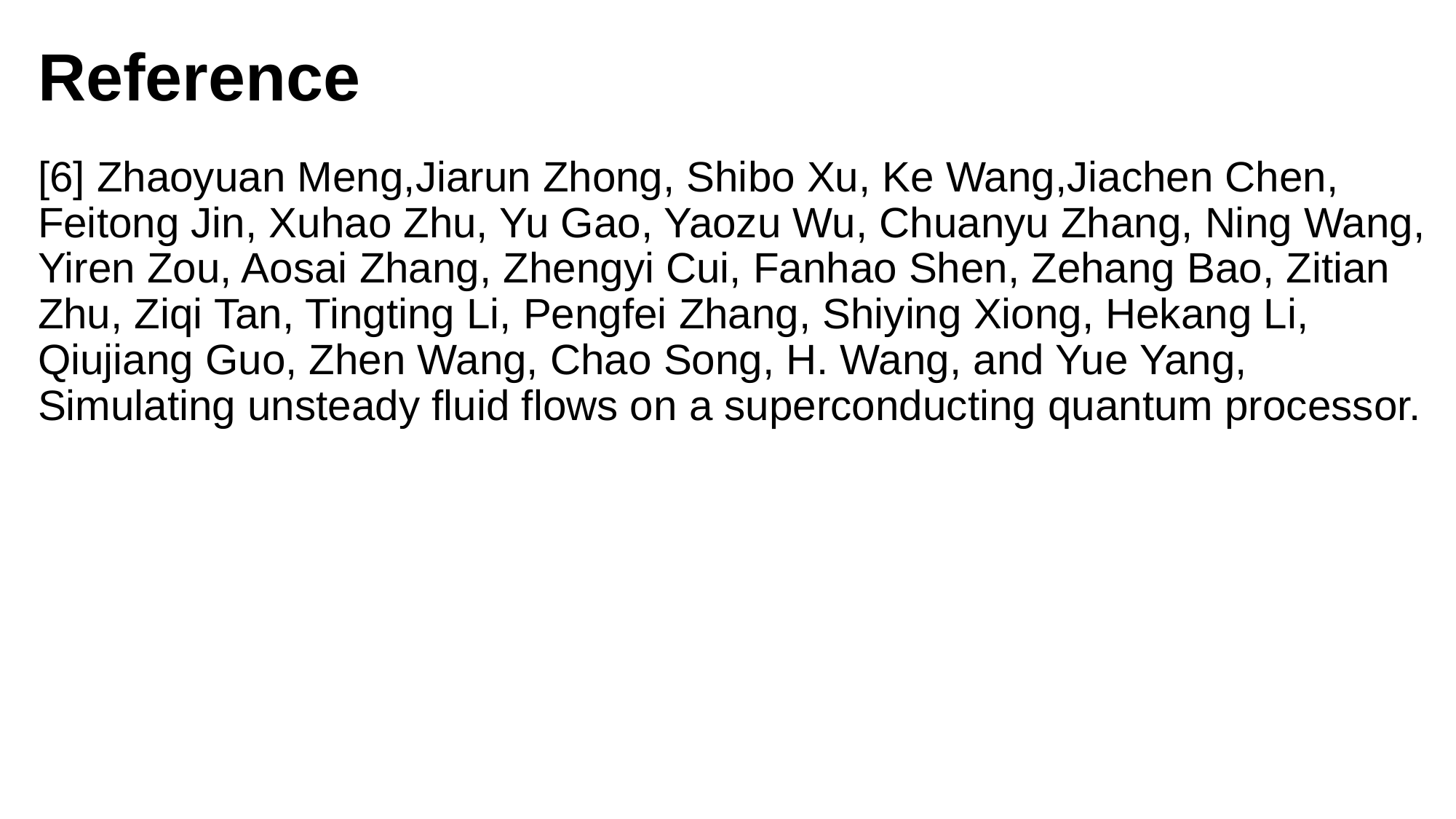

# Reference
[6] Zhaoyuan Meng,Jiarun Zhong, Shibo Xu, Ke Wang,Jiachen Chen, Feitong Jin, Xuhao Zhu, Yu Gao, Yaozu Wu, Chuanyu Zhang, Ning Wang, Yiren Zou, Aosai Zhang, Zhengyi Cui, Fanhao Shen, Zehang Bao, Zitian Zhu, Ziqi Tan, Tingting Li, Pengfei Zhang, Shiying Xiong, Hekang Li, Qiujiang Guo, Zhen Wang, Chao Song, H. Wang, and Yue Yang, Simulating unsteady fluid flows on a superconducting quantum processor.